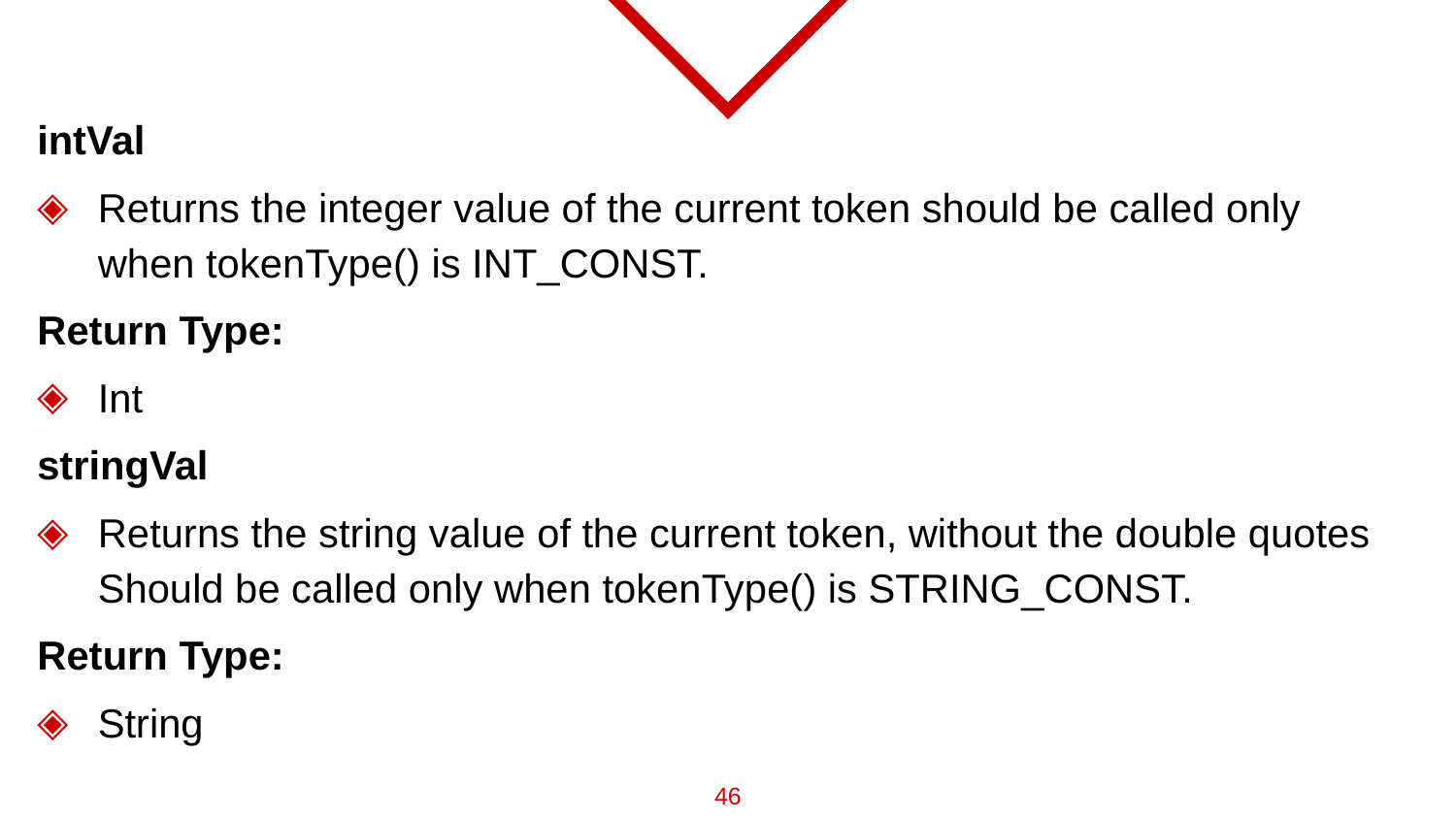

intVal
Returns the integer value of the current token should be called only when tokenType() is INT_CONST.
Return Type:
Int
stringVal
Returns the string value of the current token, without the double quotes Should be called only when tokenType() is STRING_CONST.
Return Type:
String

46